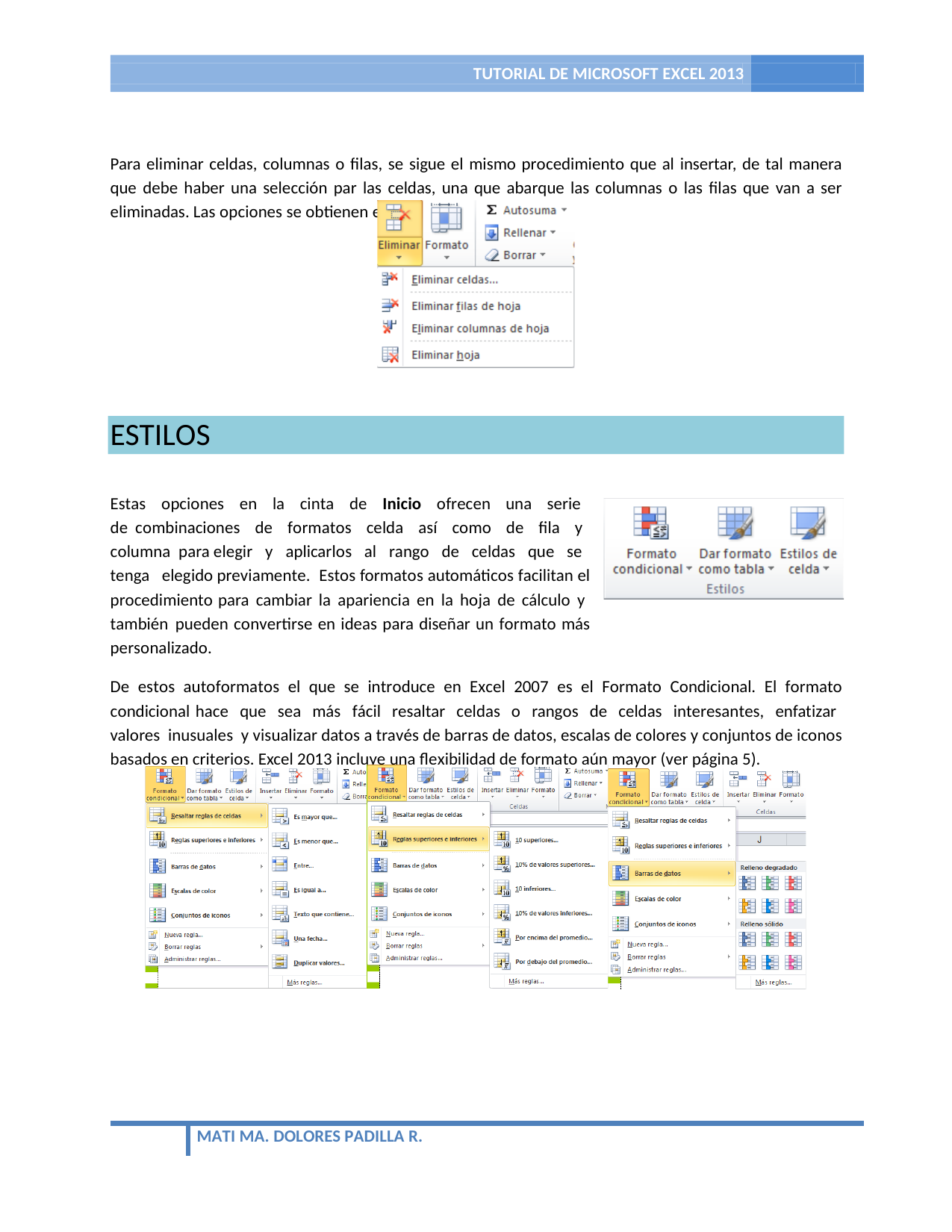

TUTORIAL DE MICROSOFT EXCEL 2013	24

Para eliminar celdas, columnas o filas, se sigue el mismo procedimiento que al insertar, de tal manera que debe haber una selección par las celdas, una que abarque las columnas o las filas que van a ser eliminadas. Las opciones se obtienen en la lista de este comando.

ESTILOS

Estas   opciones   en   la   cinta   de   Inicio   ofrecen   una   serie   de combinaciones  de  formatos  celda  así  como  de  fila  y  columna  para elegir   y   aplicarlos   al   rango   de   celdas   que   se   tenga   elegido previamente.  Estos formatos automáticos facilitan el procedimiento para cambiar la apariencia en la hoja de cálculo y  también pueden convertirse en ideas para diseñar un formato más personalizado.

De estos autoformatos el que se introduce en Excel 2007 es el Formato Condicional. El formato condicional hace  que  sea  más  fácil  resaltar  celdas  o  rangos  de  celdas  interesantes,  enfatizar  valores  inusuales  y visualizar datos a través de barras de datos, escalas de colores y conjuntos de iconos basados en criterios. Excel 2013 incluye una flexibilidad de formato aún mayor (ver página 5).

MATI MA. DOLORES PADILLA R.